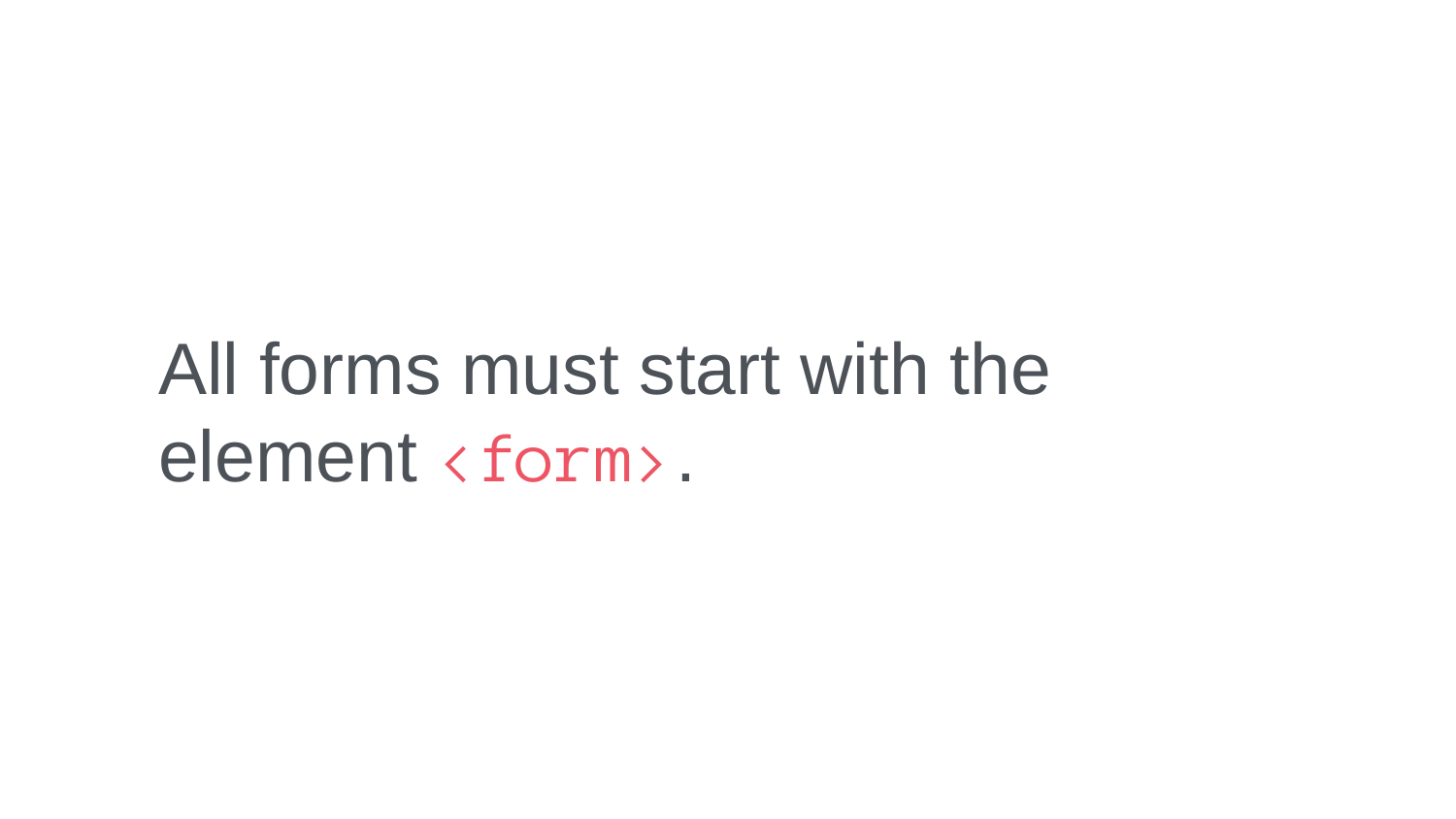

All forms must start with the element <form>.